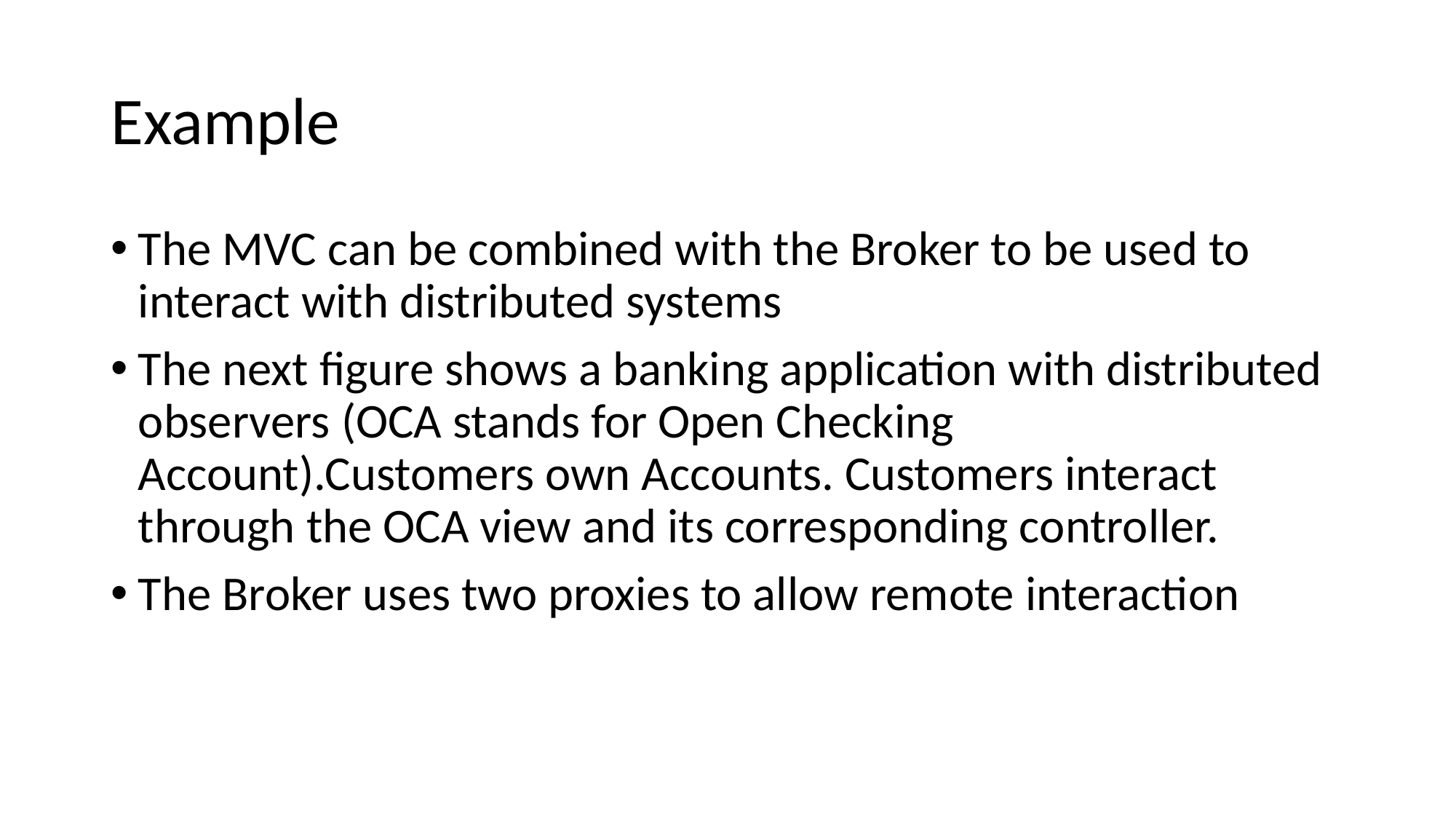

# Example
The MVC can be combined with the Broker to be used to interact with distributed systems
The next figure shows a banking application with distributed observers (OCA stands for Open Checking Account).Customers own Accounts. Customers interact through the OCA view and its corresponding controller.
The Broker uses two proxies to allow remote interaction